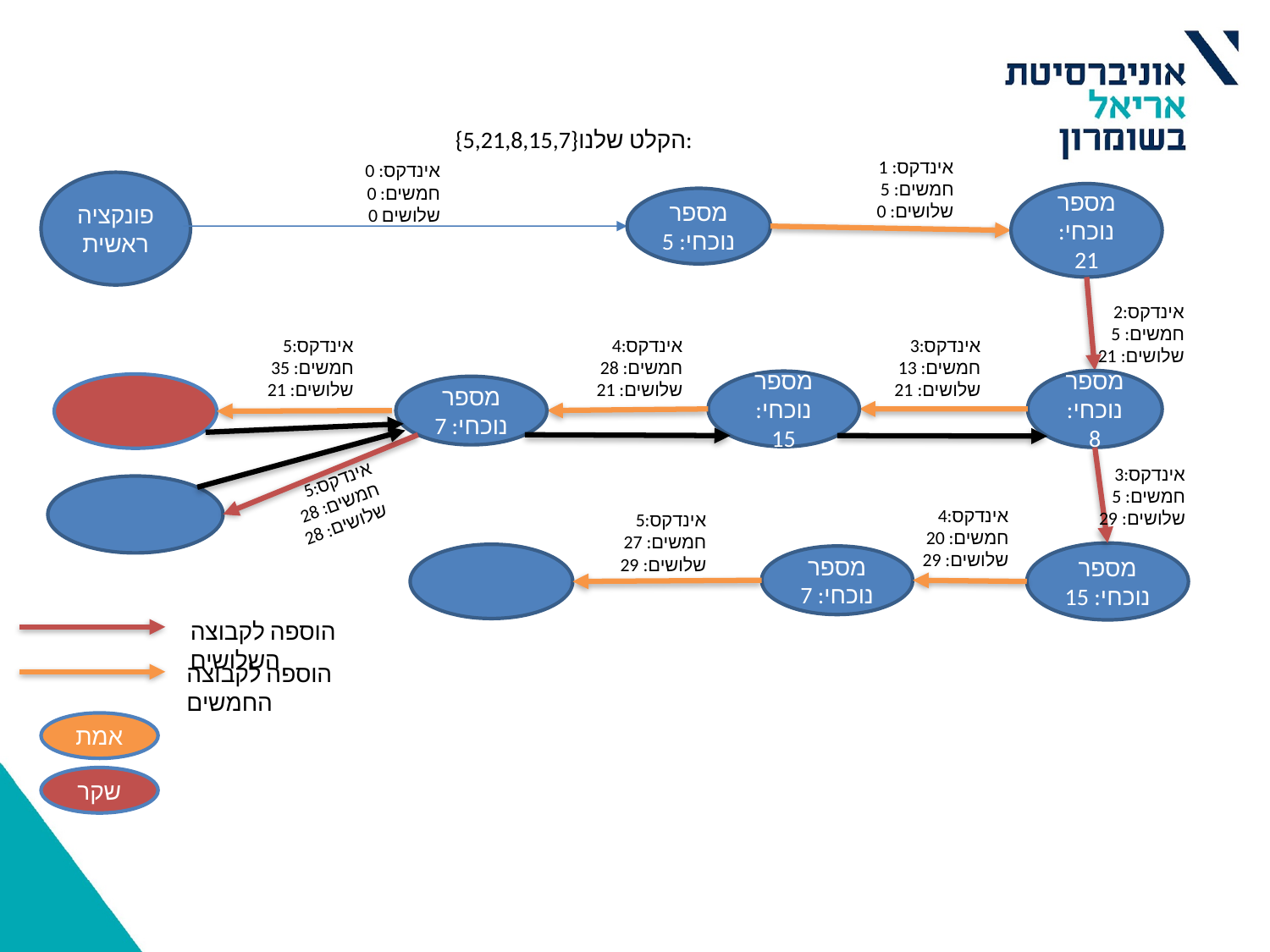

{5,21,8,15,7}הקלט שלנו:
אינדקס: 1
חמשים: 5
שלושים: 0
אינדקס: 0
חמשים: 0
שלושים 0
פונקציה ראשית
מספר נוכחי: 21
מספר נוכחי: 5
אינדקס:2
חמשים: 5
שלושים: 21
אינדקס:5
חמשים: 35
שלושים: 21
אינדקס:4
חמשים: 28
שלושים: 21
אינדקס:3
חמשים: 13
שלושים: 21
מספר נוכחי: 8
מספר נוכחי: 15

מספר נוכחי: 7
אינדקס:5
חמשים: 28
שלושים: 28
אינדקס:3
חמשים: 5
שלושים: 29

אינדקס:4
חמשים: 20
שלושים: 29
אינדקס:5
חמשים: 27
שלושים: 29
מספר נוכחי: 15

מספר נוכחי: 7
הוספה לקבוצה השלושים
הוספה לקבוצה החמשים
אמת
שקר